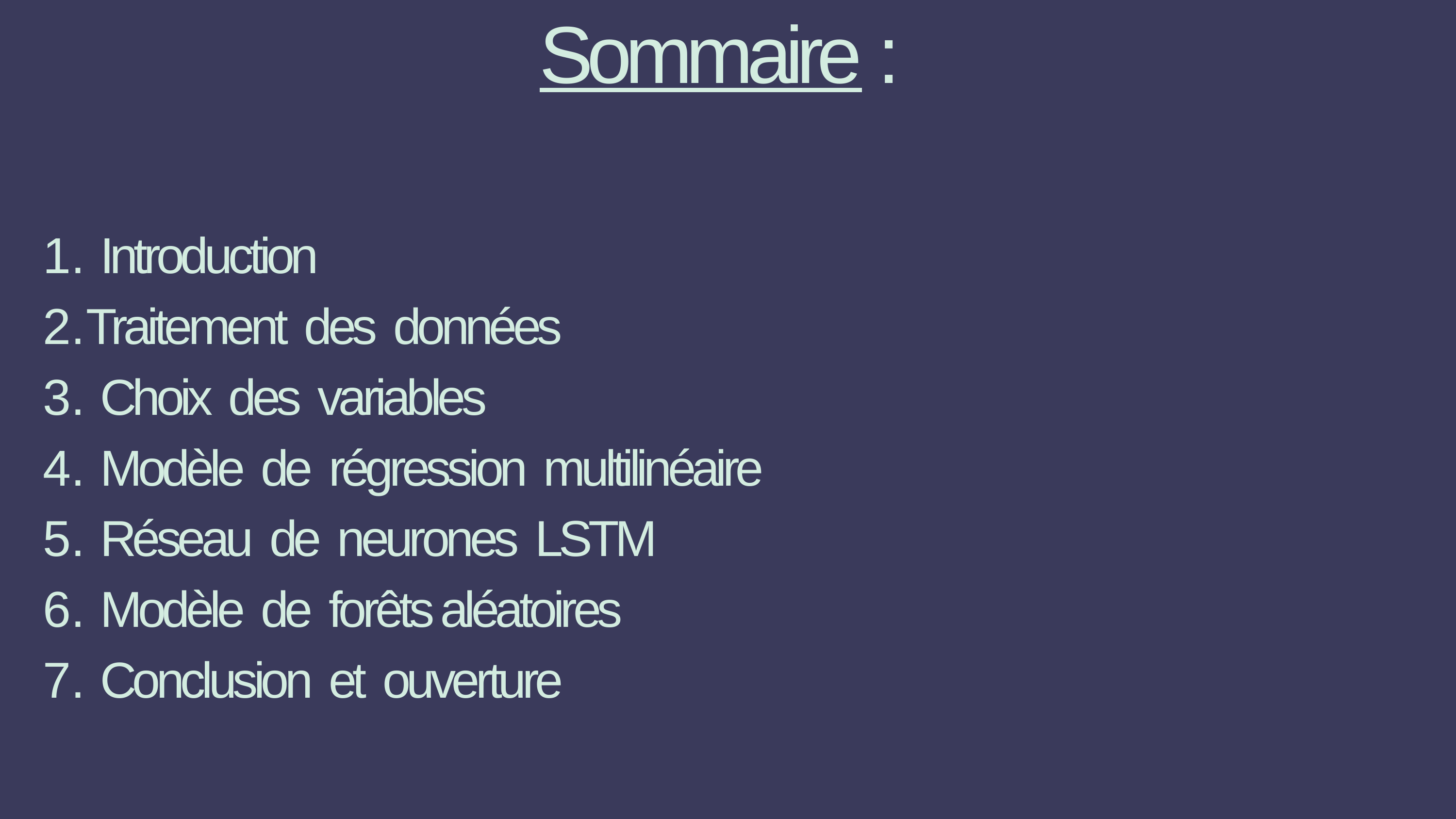

Sommaire :

 Introduction
Traitement  des  données
 Choix  des  variables
 Modèle  de  régression  multilinéaire
 Réseau  de  neurones  LSTM
 Modèle  de  forêts aléatoires
 Conclusion  et  ouverture